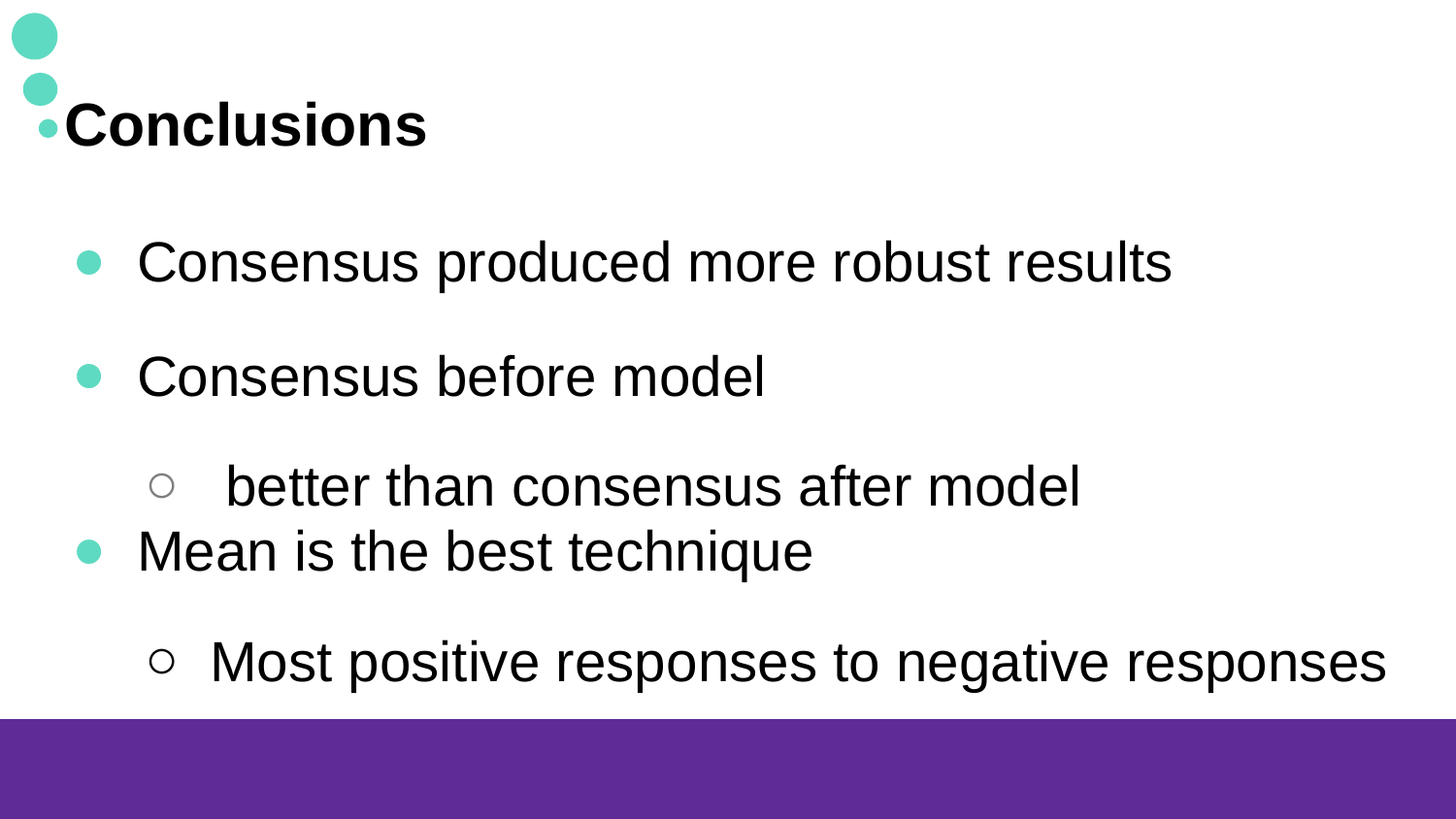

# Conclusions
Consensus produced more robust results
Consensus before model
 better than consensus after model
Mean is the best technique
Most positive responses to negative responses